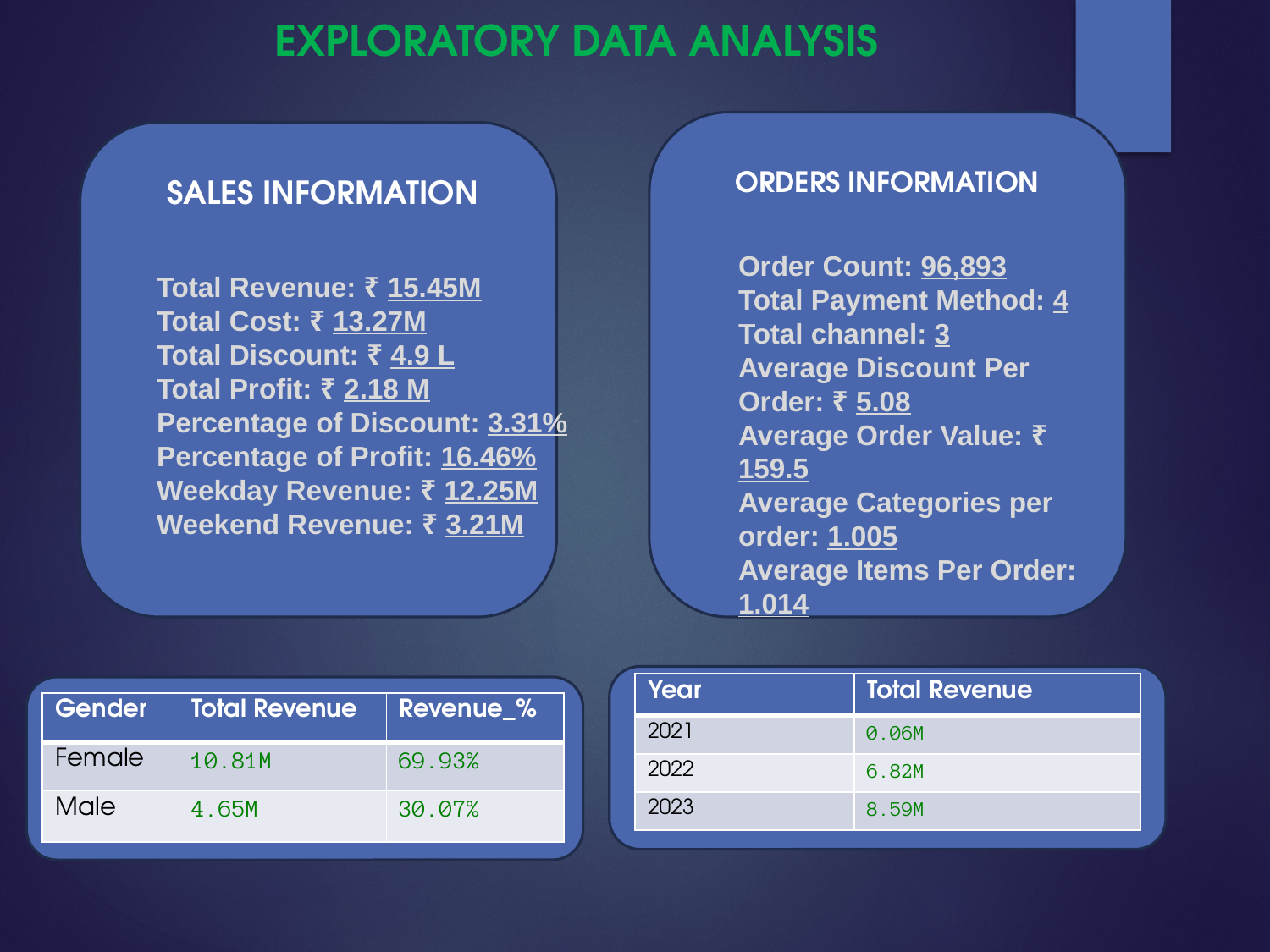

EXPLORATORY DATA ANALYSIS

ORDERS INFORMATION
SALES INFORMATION
Order Count: 96,893
Total Payment Method: 4
Total channel: 3
Average Discount Per Order: ₹ 5.08
Average Order Value: ₹ 159.5
Average Categories per order: 1.005
Average Items Per Order: 1.014
Total Revenue: ₹ 15.45M
Total Cost: ₹ 13.27M
Total Discount: ₹ 4.9 L
Total Profit: ₹ 2.18 M
Percentage of Discount: 3.31%
Percentage of Profit: 16.46%
Weekday Revenue: ₹ 12.25M
Weekend Revenue: ₹ 3.21M

| Year | Total Revenue |
| --- | --- |
| 2021 | 0.06M |
| 2022 | 6.82M |
| 2023 | 8.59M |

| Gender | Total Revenue | Revenue\_% |
| --- | --- | --- |
| Female | 10.81M | 69.93% |
| Male | 4.65M | 30.07% |